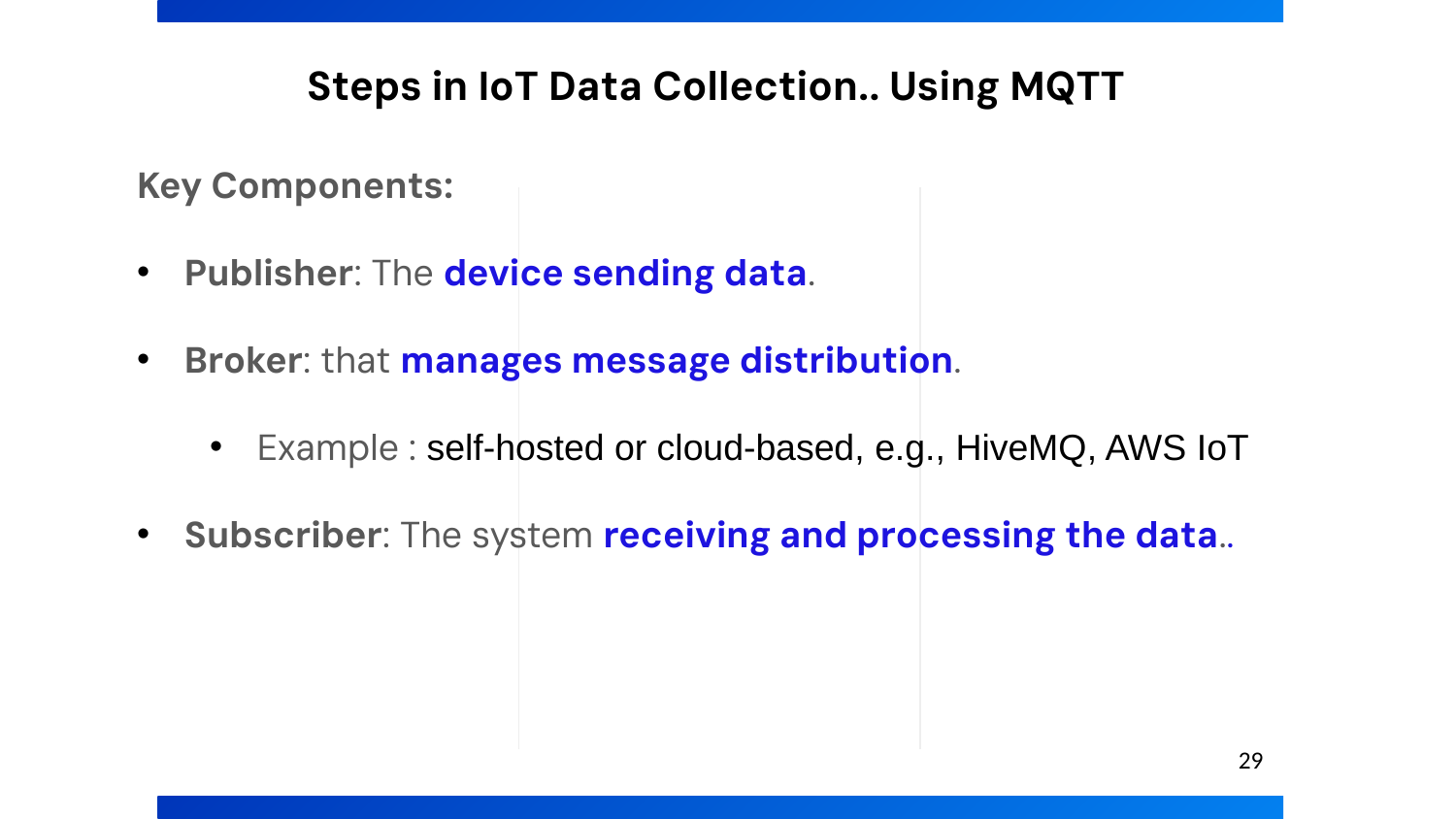

# Steps in IoT Data Collection.. Using MQTT
Key Components:
Publisher: The device sending data.
Broker: that manages message distribution.
Example : self-hosted or cloud-based, e.g., HiveMQ, AWS IoT
Subscriber: The system receiving and processing the data..

29